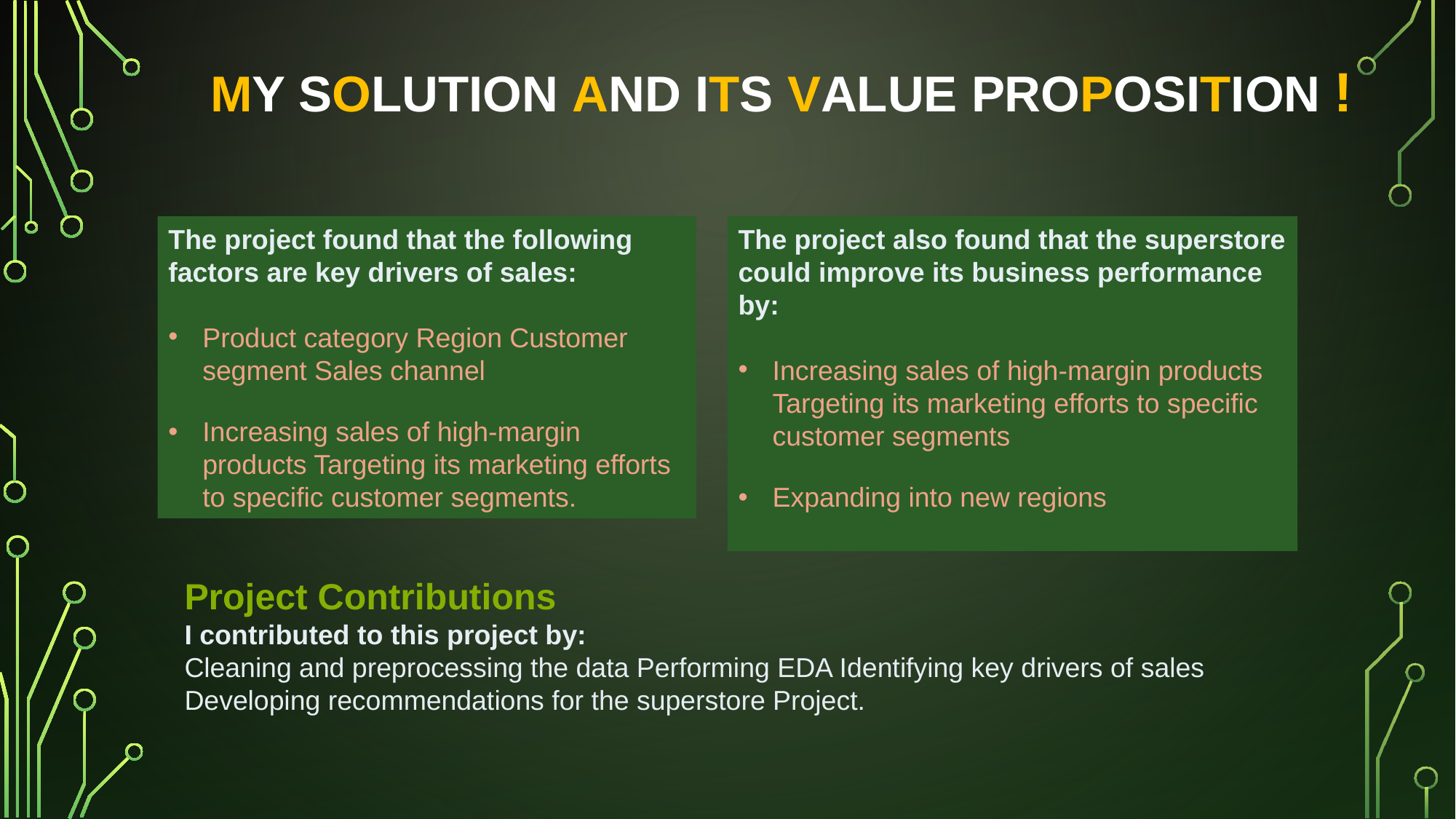

# My SOLUTION AND ITS VALUE PROPOSITION !
The project found that the following factors are key drivers of sales:

Product category Region Customer segment Sales channel

Increasing sales of high-margin products Targeting its marketing efforts to specific customer segments.
The project also found that the superstore could improve its business performance by:

Increasing sales of high-margin products Targeting its marketing efforts to specific customer segments

Expanding into new regions

Project Contributions
I contributed to this project by:
Cleaning and preprocessing the data Performing EDA Identifying key drivers of sales Developing recommendations for the superstore Project.